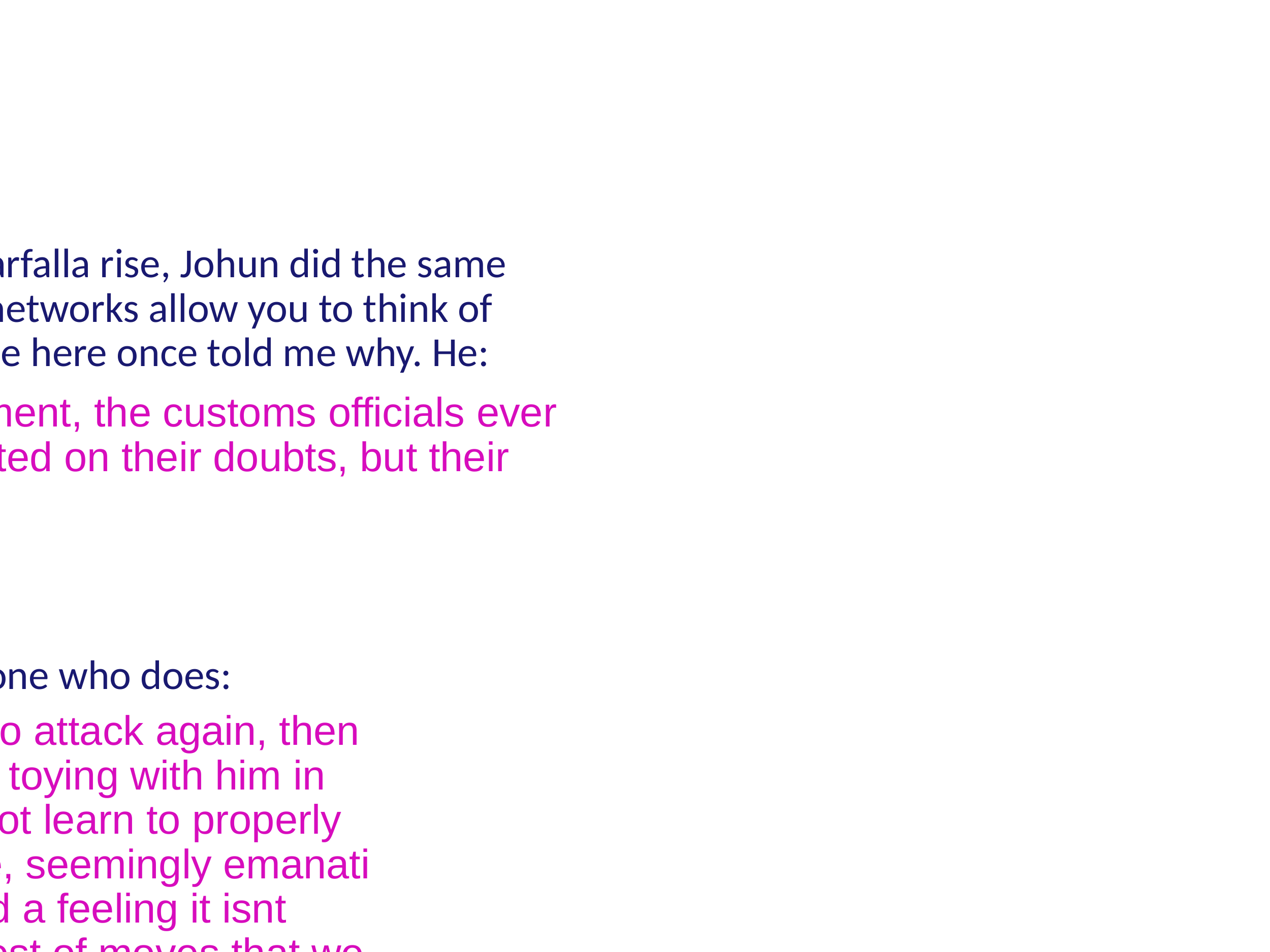

Seeing Farfalla rise, Johun did the same
Neural networks allow you to think of
someone here once told me why. He:
Just a moment, the customs officials ever
he counted on their doubts, but their
Anyone who does:
we move to attack again, then
she was toying with him in
she did not learn to properly
darth Bane, seemingly emanati
he had a feeling it isnt
The smallest of moves that we
master Handa taught me when I